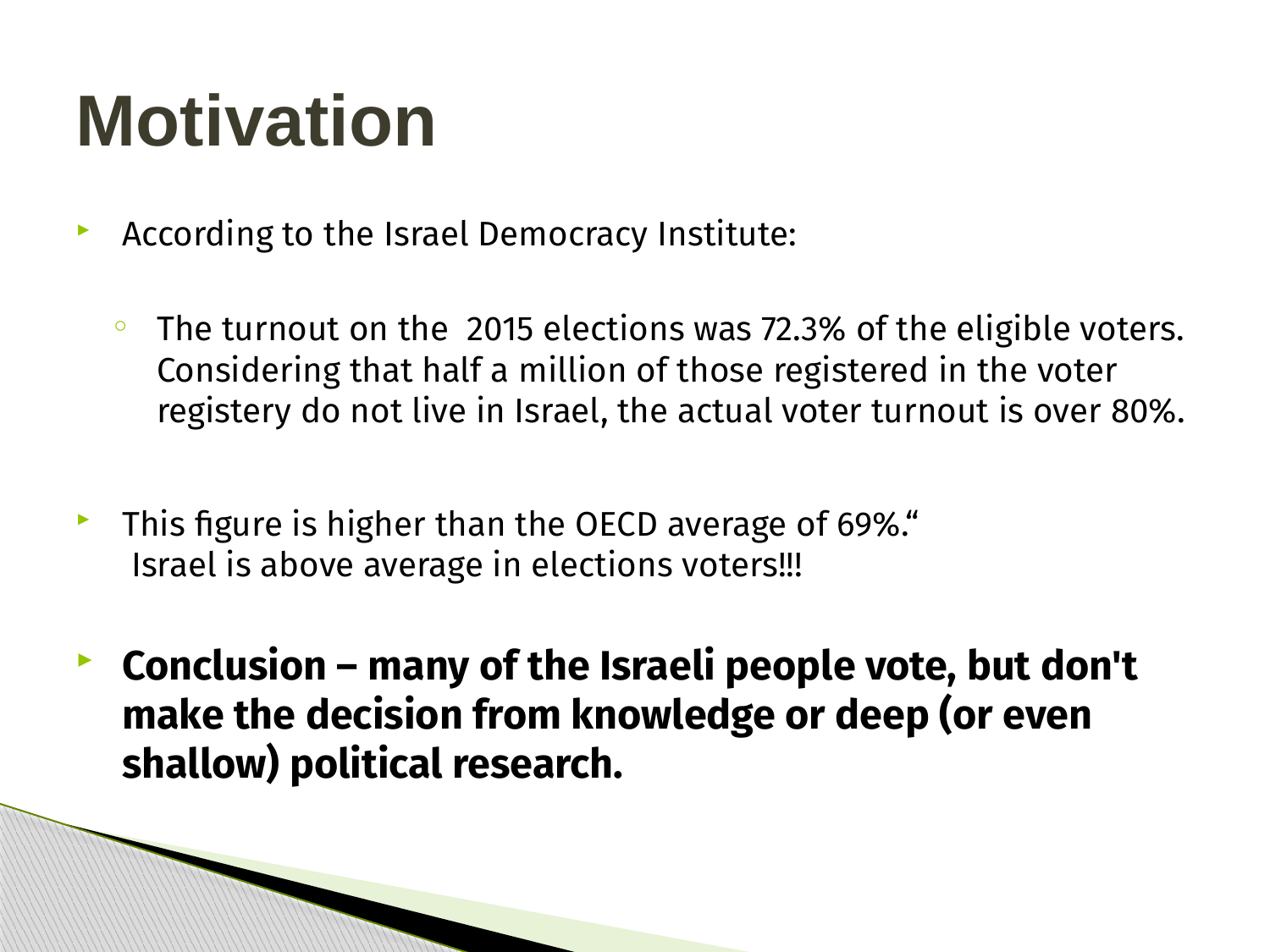

# Motivation
According to the Israel Democracy Institute:

The turnout on the  2015 elections was 72.3% of the eligible voters. Considering that half a million of those registered in the voter registery do not live in Israel, the actual voter turnout is over 80%.

This figure is higher than the OECD average of 69%.“
 Israel is above average in elections voters!!!

Conclusion – many of the Israeli people vote, but don't make the decision from knowledge or deep (or even shallow) political research.